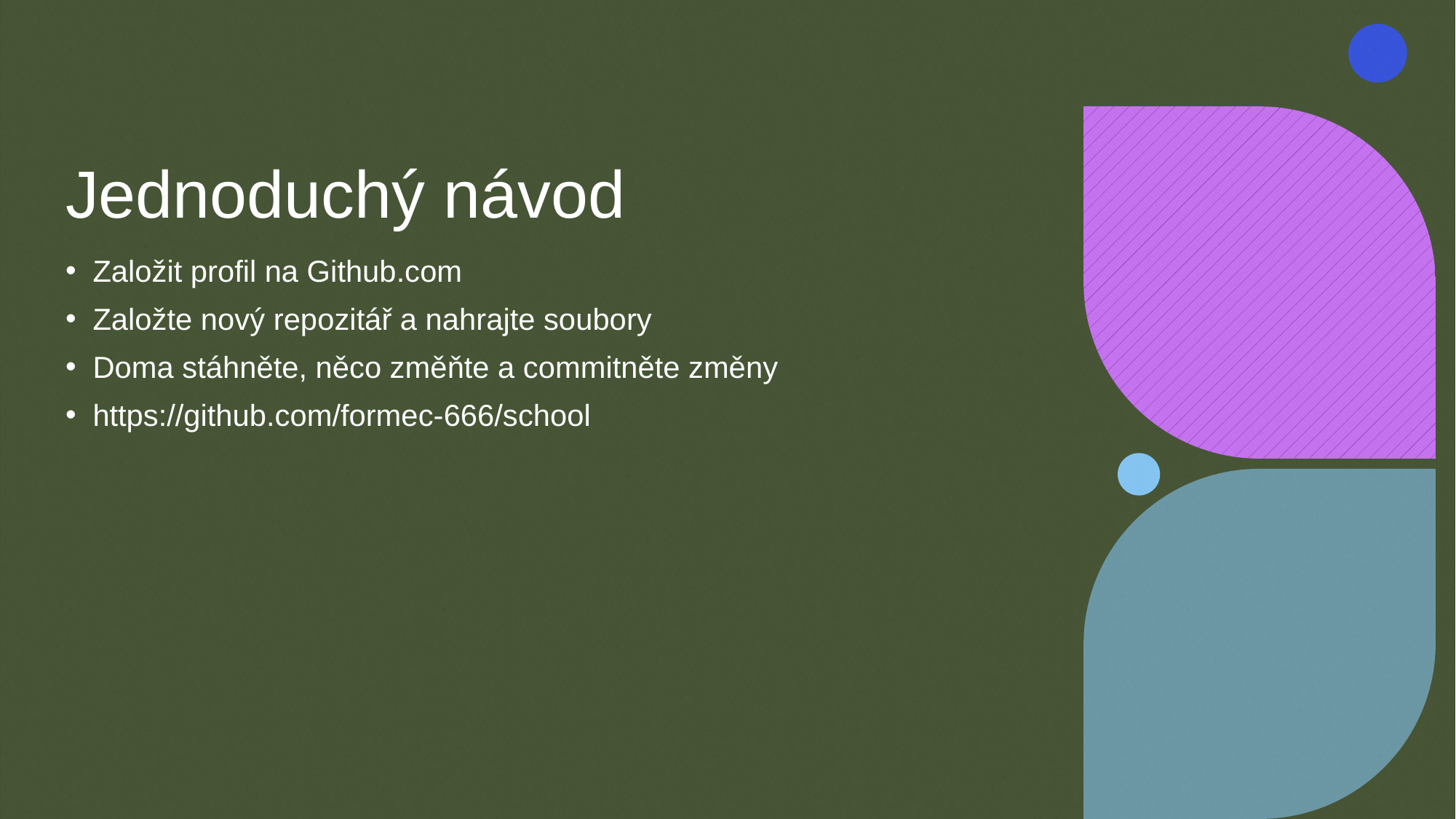

# Jednoduchý návod
Založit profil na Github.com
Založte nový repozitář a nahrajte soubory
Doma stáhněte, něco změňte a commitněte změny
https://github.com/formec-666/school